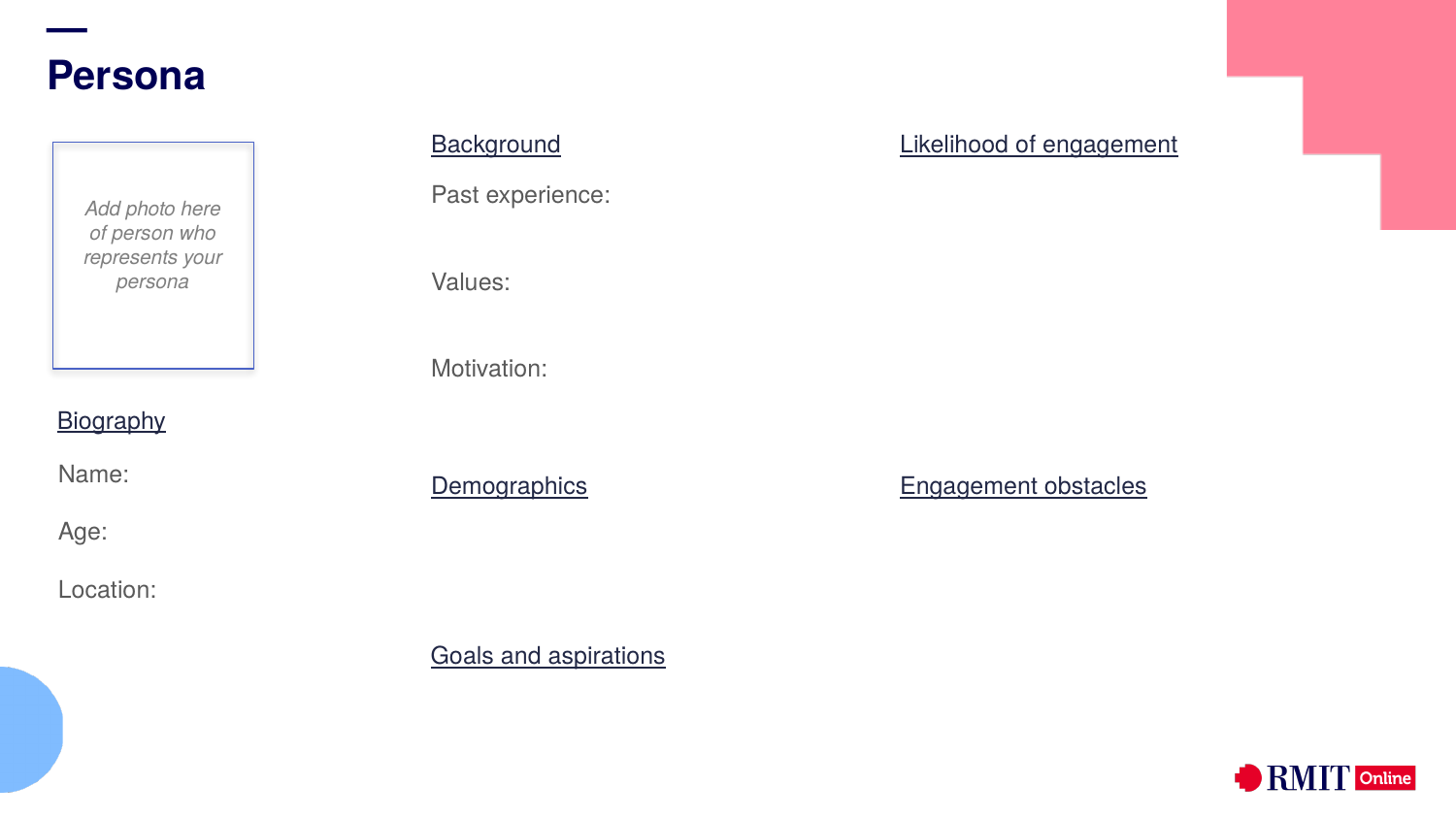

—
Persona
Likelihood of engagement
Background

Past experience:

Values:

Motivation:
Add photo here of person who represents your persona
Biography
Name:

Age:

Location:
Engagement obstacles
Demographics
Goals and aspirations